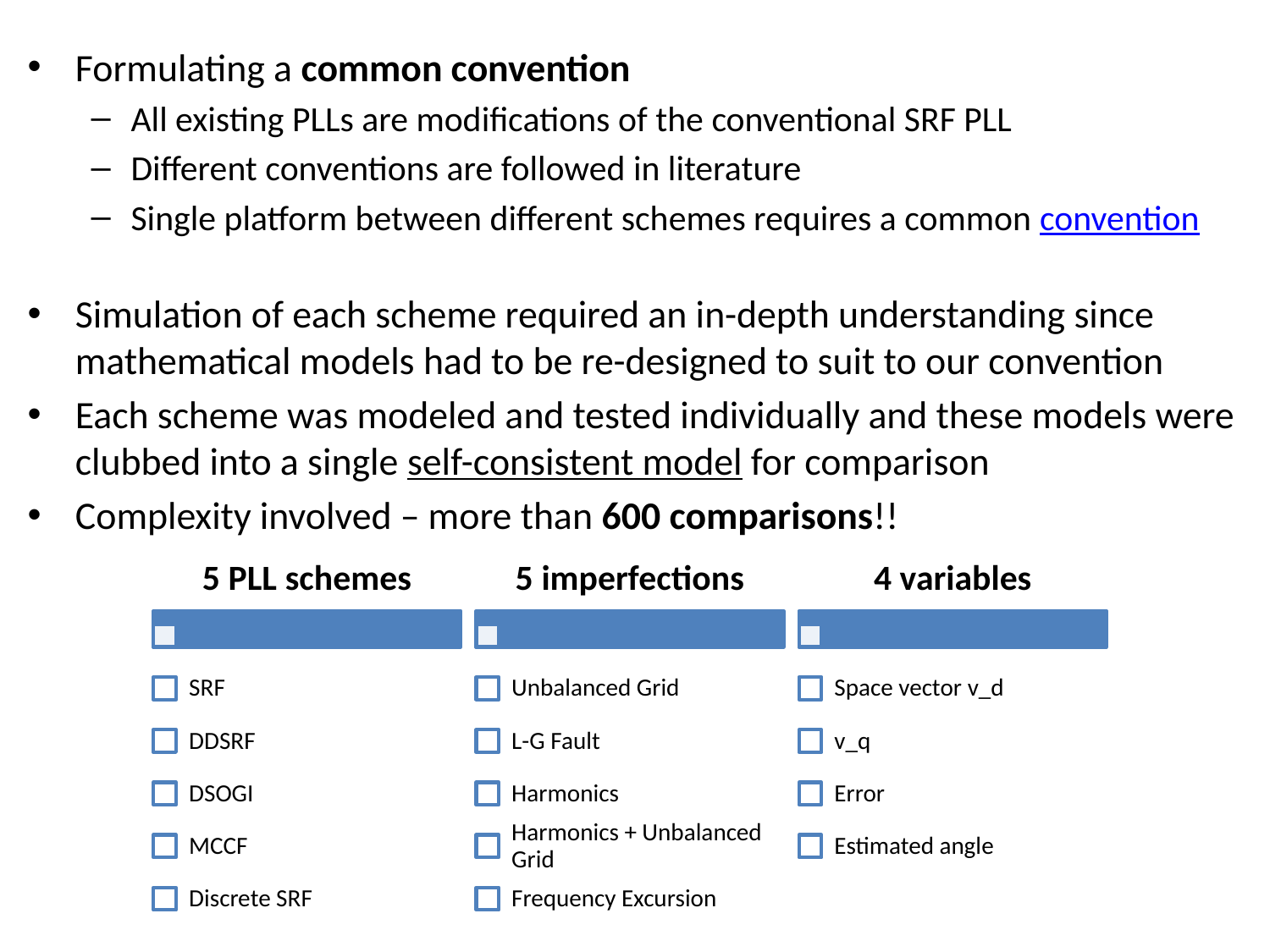

Formulating a common convention
All existing PLLs are modifications of the conventional SRF PLL
Different conventions are followed in literature
Single platform between different schemes requires a common convention

Simulation of each scheme required an in-depth understanding since mathematical models had to be re-designed to suit to our convention
Each scheme was modeled and tested individually and these models were clubbed into a single self-consistent model for comparison
Complexity involved – more than 600 comparisons!!

5 PLL schemes
SRF
DDSRF
DSOGI
MCCF
Discrete SRF
5 imperfections
Unbalanced Grid
L-G Fault
Harmonics
Harmonics + Unbalanced Grid
Frequency Excursion
4 variables
Space vector v_d
v_q
Error
Estimated angle